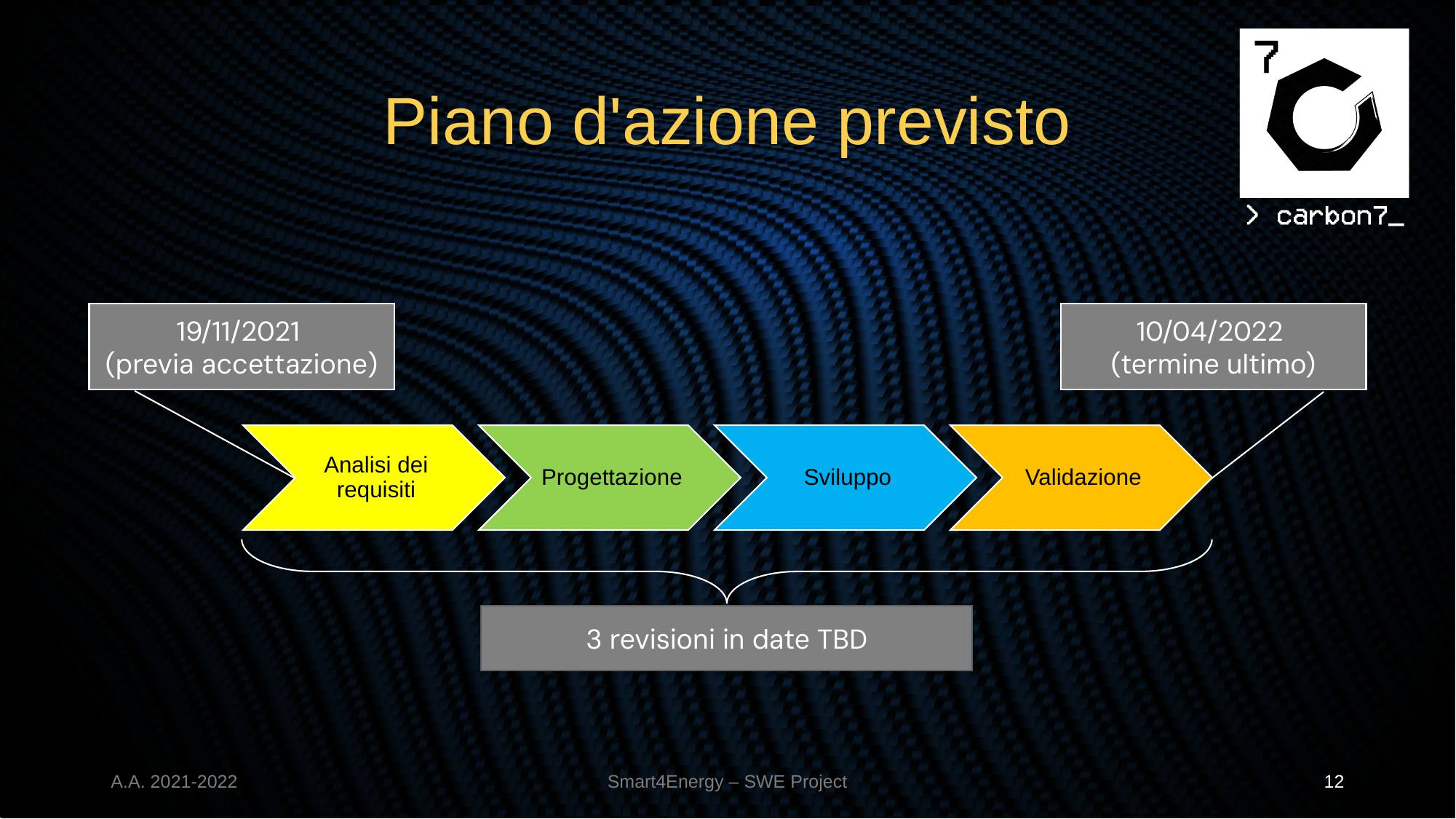

# Piano d'azione previsto

Analisi dei requisiti
Progettazione
Sviluppo
Validazione
10/04/2022
(termine ultimo)
19/11/2021
(previa accettazione)
3 revisioni in date TBD
A.A. 2021-2022
Smart4Energy – SWE Project
12